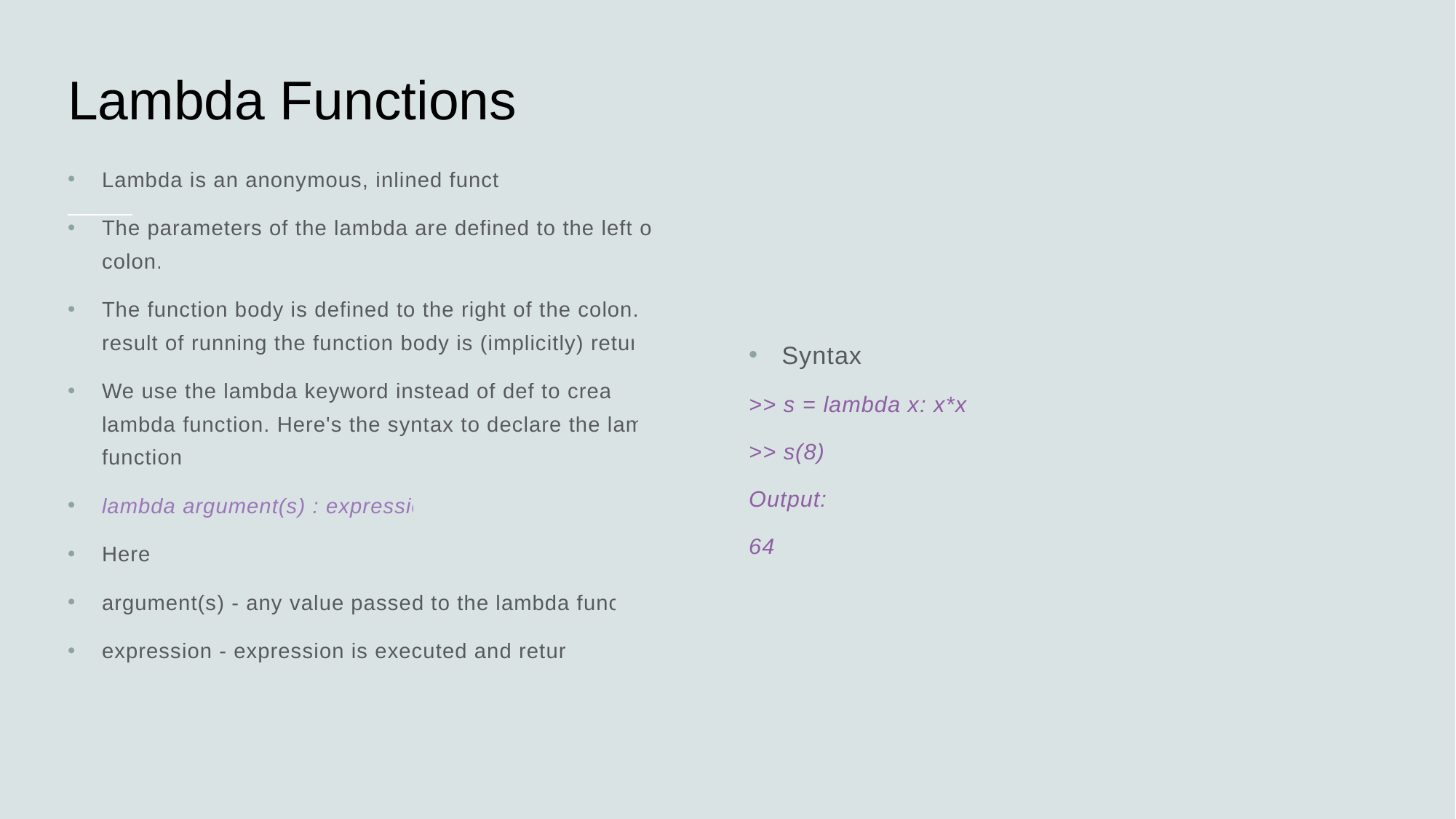

# Lambda Functions
Lambda is an anonymous, inlined function
The parameters of the lambda are defined to the left of the colon.
The function body is defined to the right of the colon. The result of running the function body is (implicitly) returned.
We use the lambda keyword instead of def to create a lambda function. Here's the syntax to declare the lambda function:
lambda argument(s) : expression
Here,
argument(s) - any value passed to the lambda function
expression - expression is executed and returned

Syntax:
>> s = lambda x: x*x
>> s(8)
Output:
64